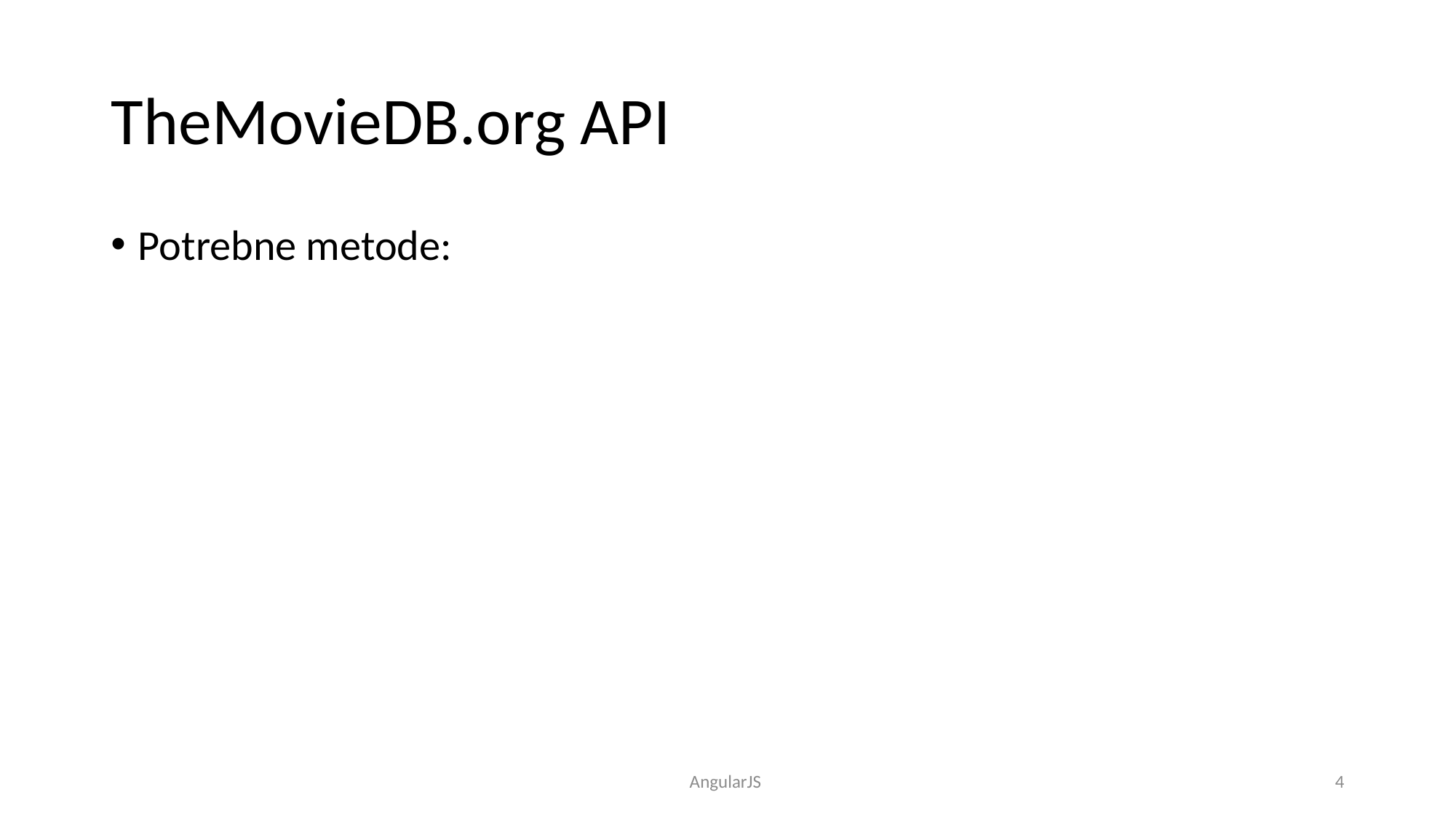

# TheMovieDB.org API
Potrebne metode:

AngularJS
4